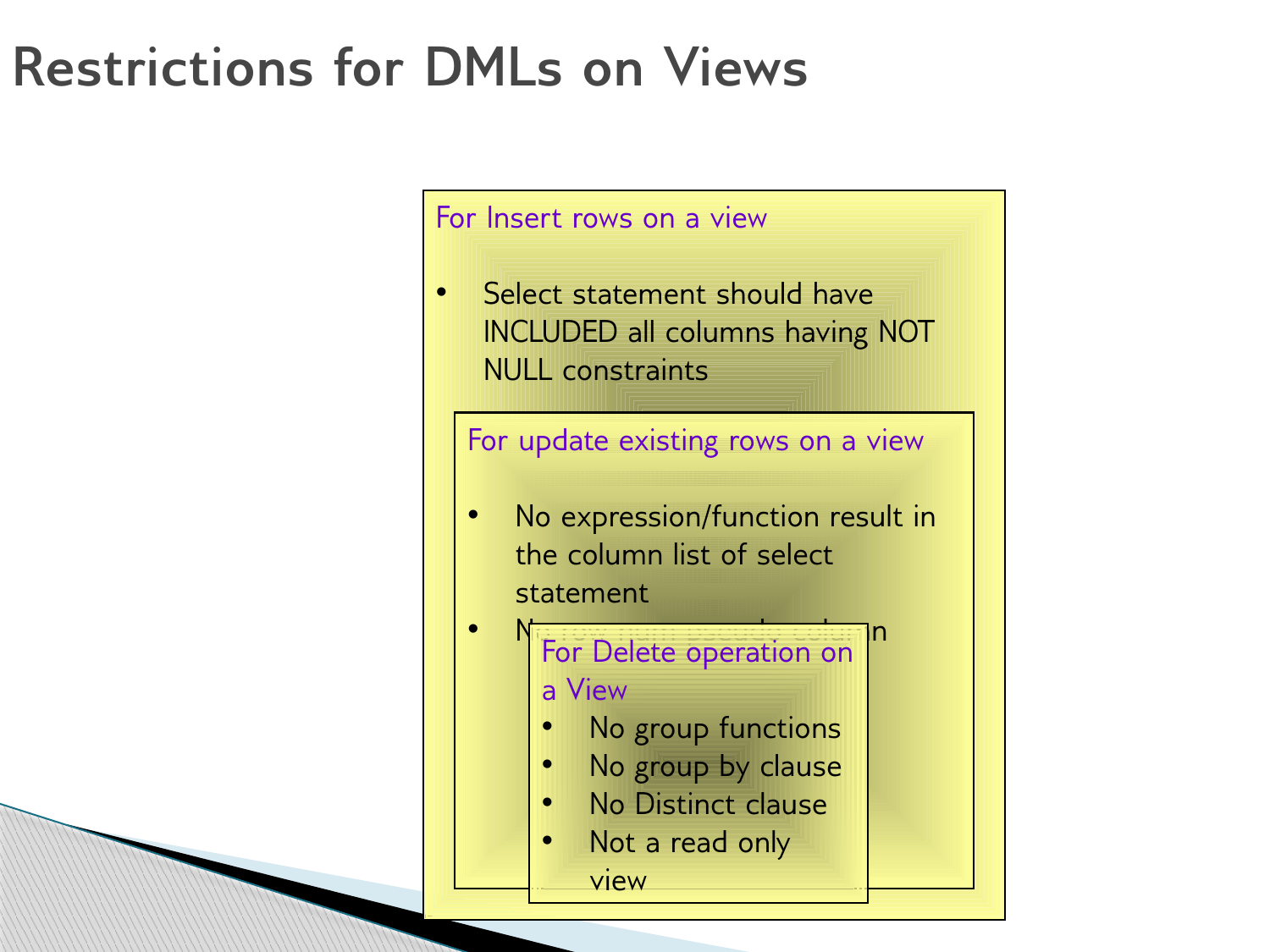

# Restrictions for DMLs on Views
For Insert rows on a view
Select statement should have INCLUDED all columns having NOT NULL constraints

For update existing rows on a view

No expression/function result in the column list of select statement
No row num pseudo column
For Delete operation on a View
No group functions
No group by clause
No Distinct clause
Not a read only view